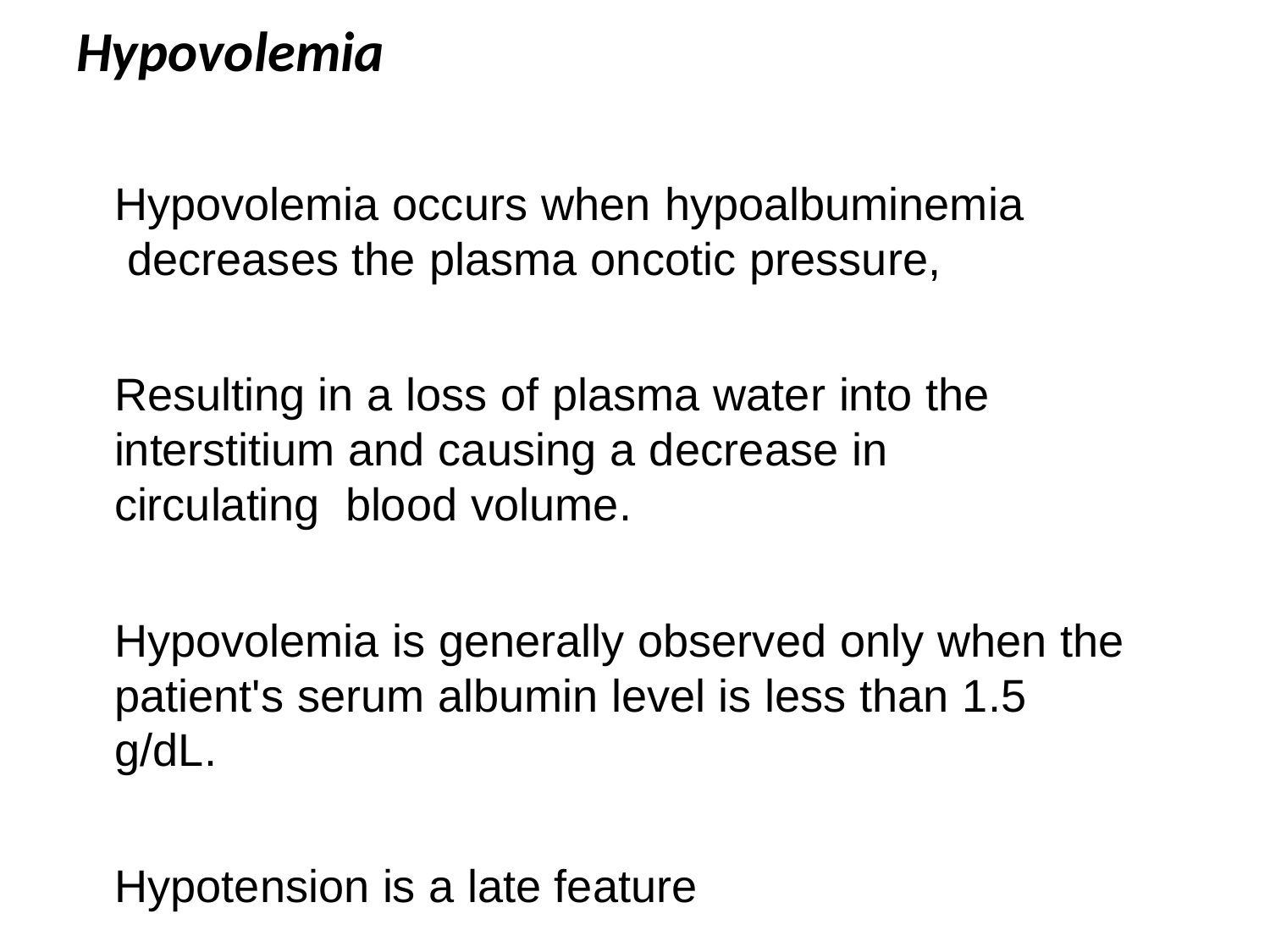

# Hypovolemia
Hypovolemia occurs when hypoalbuminemia  decreases the plasma oncotic pressure,

Resulting in a loss of plasma water into the  interstitium and causing a decrease in circulating  blood volume.

Hypovolemia is generally observed only when the  patient's serum albumin level is less than 1.5 g/dL.

Hypotension is a late feature